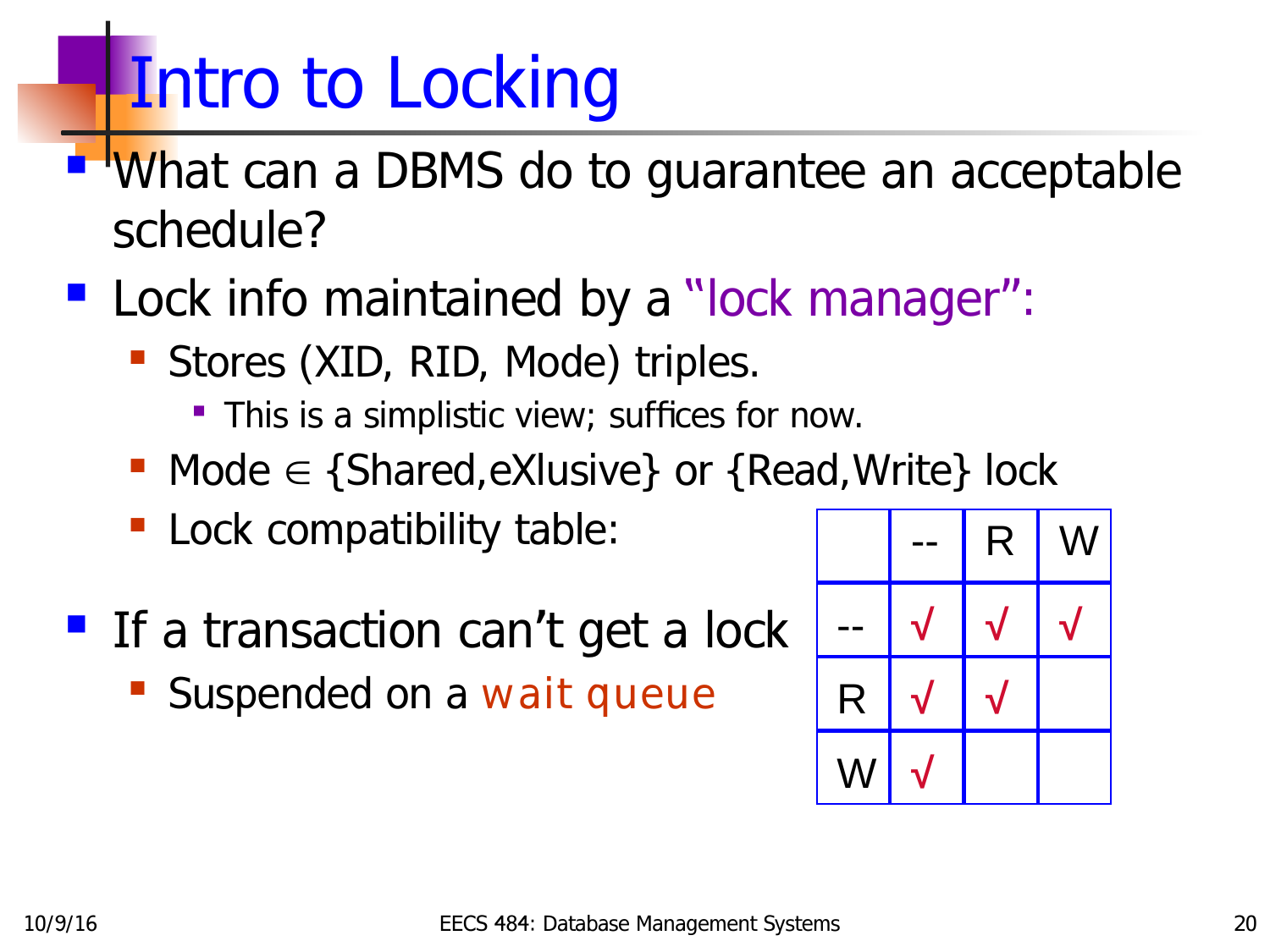

# Intro to Locking
What can a DBMS do to guarantee an acceptable schedule?
Lock info maintained by a “lock manager”:
Stores (XID, RID, Mode) triples.
This is a simplistic view; suffices for now.
Mode ∈ {Shared,eXlusive} or {Read,Write} lock
Lock compatibility table:
R
W
--

√
√
√
--
R
√
√
W
√
If a transaction can’t get a lock
Suspended on a wait queue

10/9/16
EECS 484: Database Management Systems
20